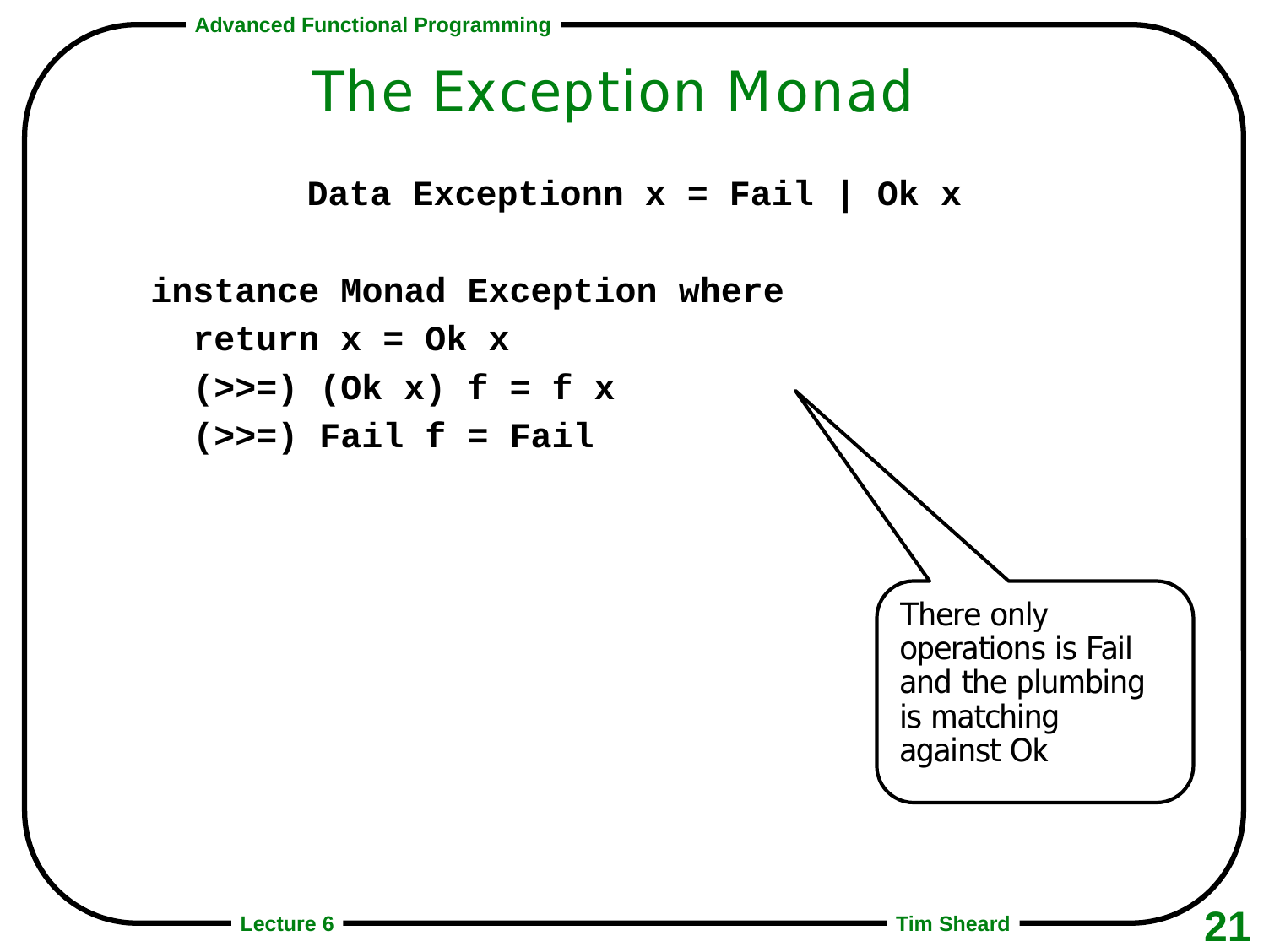

# The Exception Monad
Data Exceptionn x = Fail | Ok x

instance Monad Exception where
  return x = Ok x
  (>>=) (Ok x) f = f x
  (>>=) Fail f = Fail

There only operations is Fail and the plumbing is matching against Ok